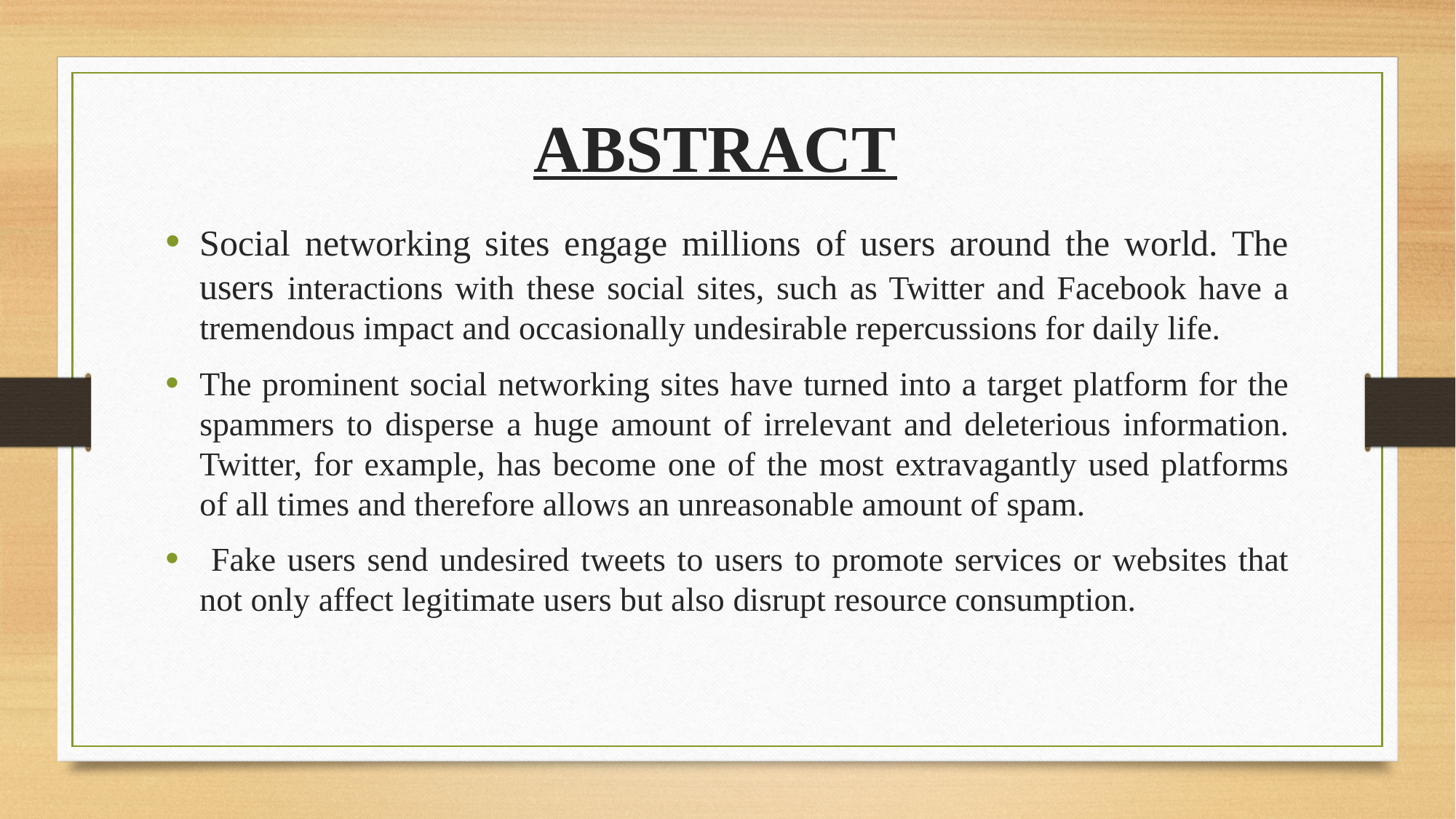

# ABSTRACT
Social networking sites engage millions of users around the world. The users interactions with these social sites, such as Twitter and Facebook have a tremendous impact and occasionally undesirable repercussions for daily life.
The prominent social networking sites have turned into a target platform for the spammers to disperse a huge amount of irrelevant and deleterious information. Twitter, for example, has become one of the most extravagantly used platforms of all times and therefore allows an unreasonable amount of spam.
 Fake users send undesired tweets to users to promote services or websites that not only affect legitimate users but also disrupt resource consumption.